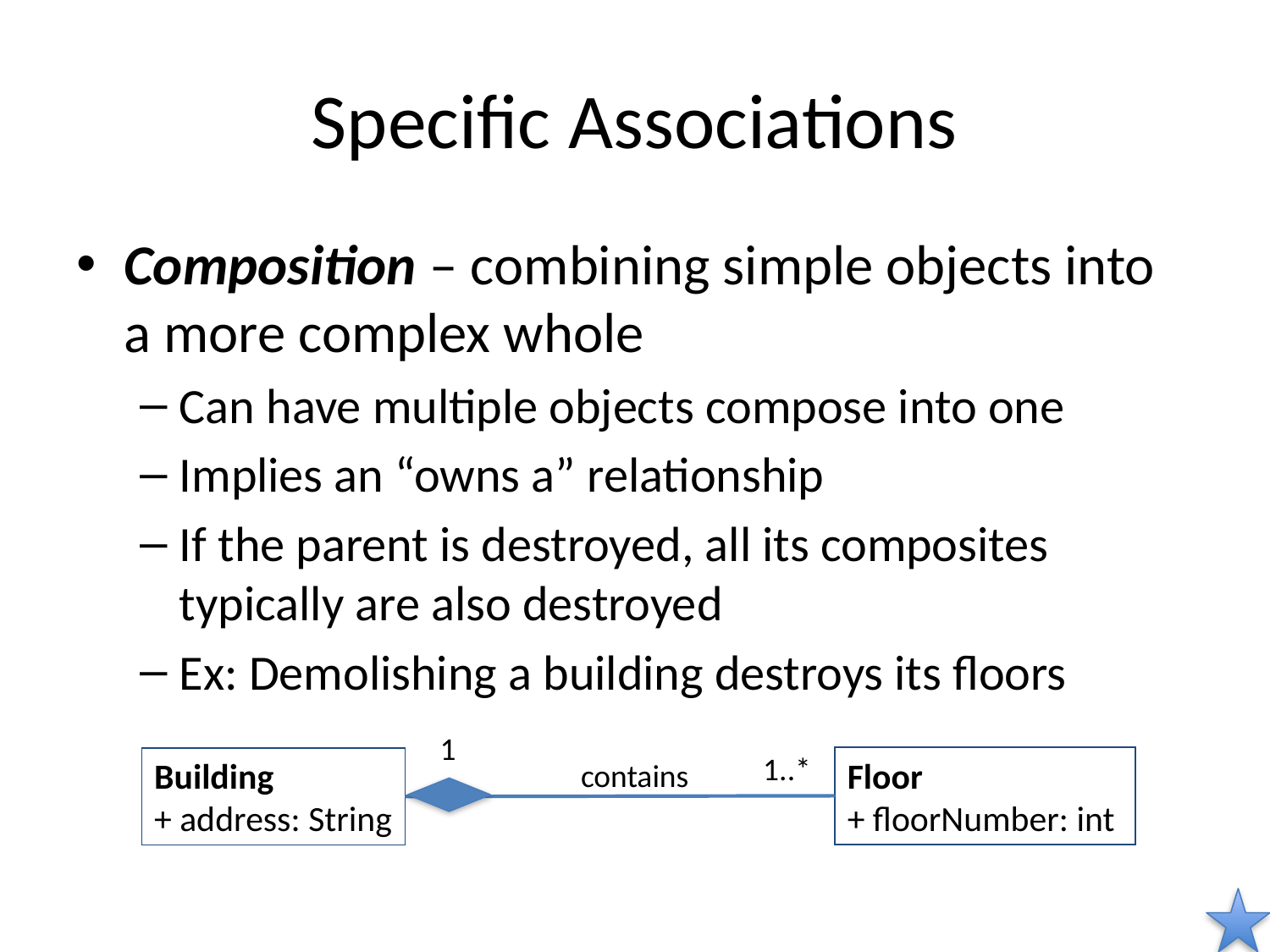

# Specific Associations
Composition – combining simple objects into a more complex whole
Can have multiple objects compose into one
Implies an “owns a” relationship
If the parent is destroyed, all its composites typically are also destroyed
Ex: Demolishing a building destroys its floors

1
1..*
Floor
+ floorNumber: int
Building
+ address: String
contains